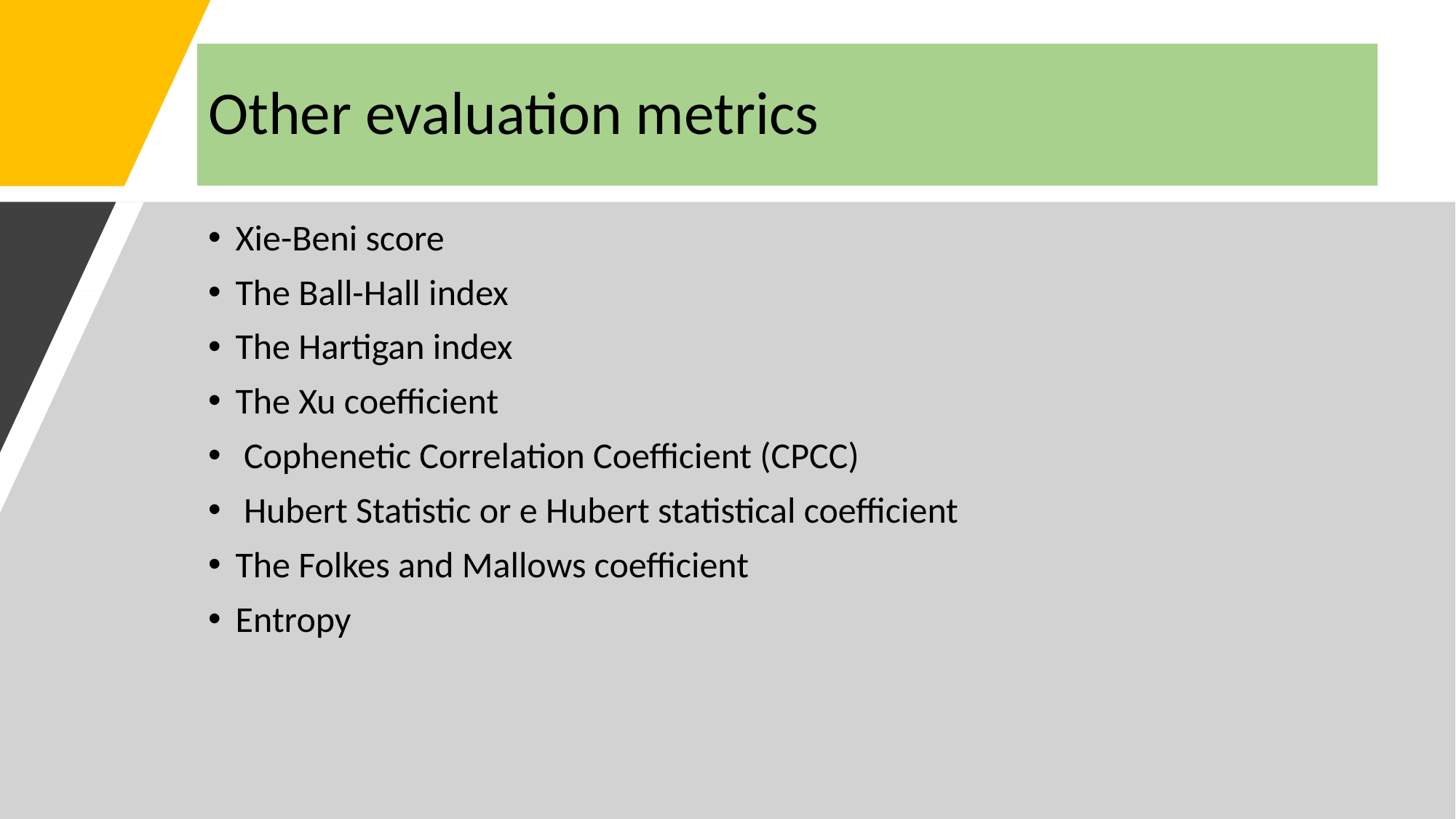

# Other evaluation metrics

Xie-Beni score
The Ball-Hall index
The Hartigan index
The Xu coefficient
 Cophenetic Correlation Coefficient (CPCC)
 Hubert Statistic or e Hubert statistical coefficient
The Folkes and Mallows coefficient
Entropy